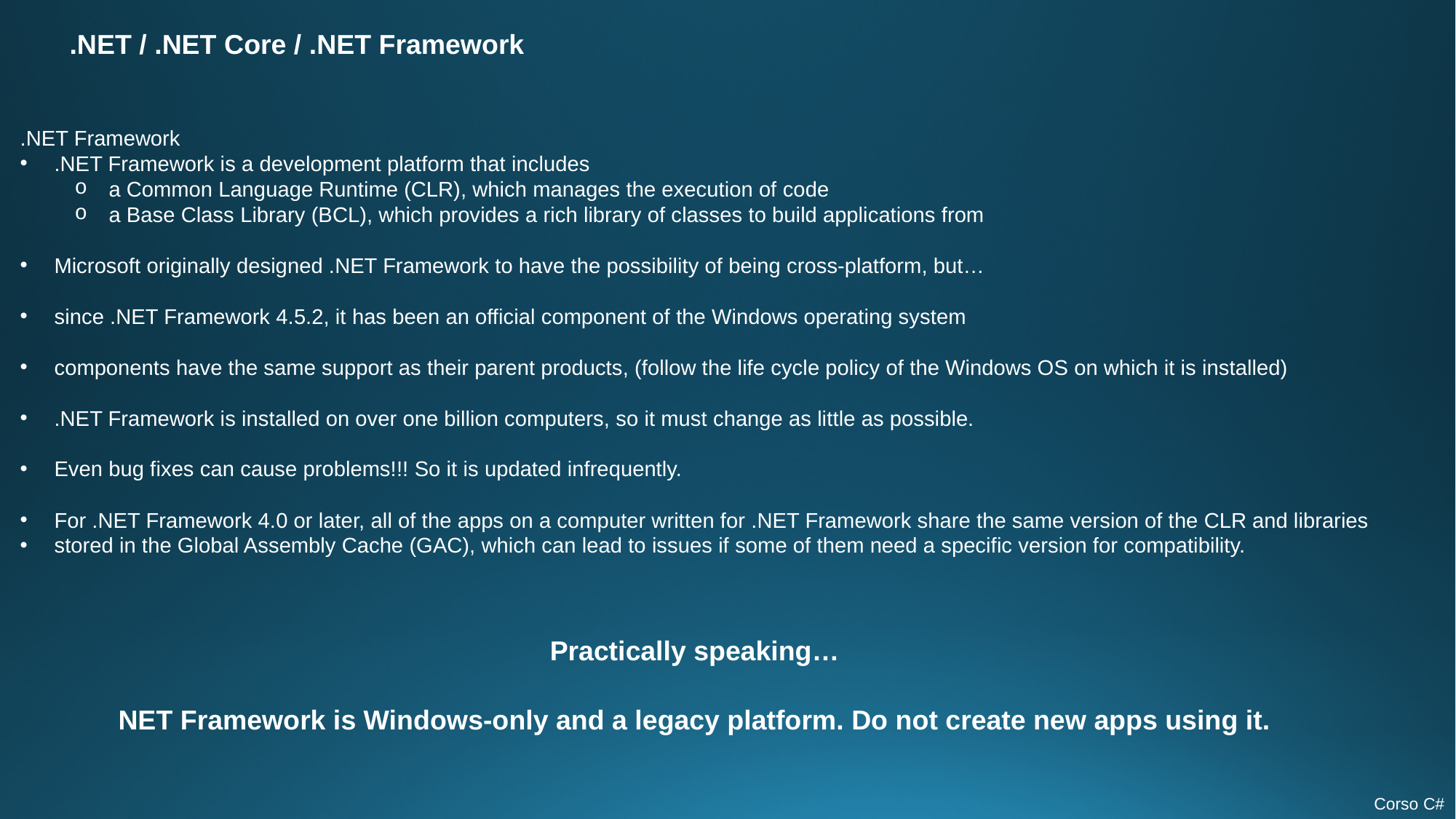

.NET / .NET Core / .NET Framework
.NET Framework
.NET Framework is a development platform that includes
a Common Language Runtime (CLR), which manages the execution of code
a Base Class Library (BCL), which provides a rich library of classes to build applications from

Microsoft originally designed .NET Framework to have the possibility of being cross-platform, but…
since .NET Framework 4.5.2, it has been an official component of the Windows operating system

components have the same support as their parent products, (follow the life cycle policy of the Windows OS on which it is installed)

.NET Framework is installed on over one billion computers, so it must change as little as possible.

Even bug fixes can cause problems!!! So it is updated infrequently.

For .NET Framework 4.0 or later, all of the apps on a computer written for .NET Framework share the same version of the CLR and libraries
stored in the Global Assembly Cache (GAC), which can lead to issues if some of them need a specific version for compatibility.
Practically speaking…
NET Framework is Windows-only and a legacy platform. Do not create new apps using it.
Corso C#